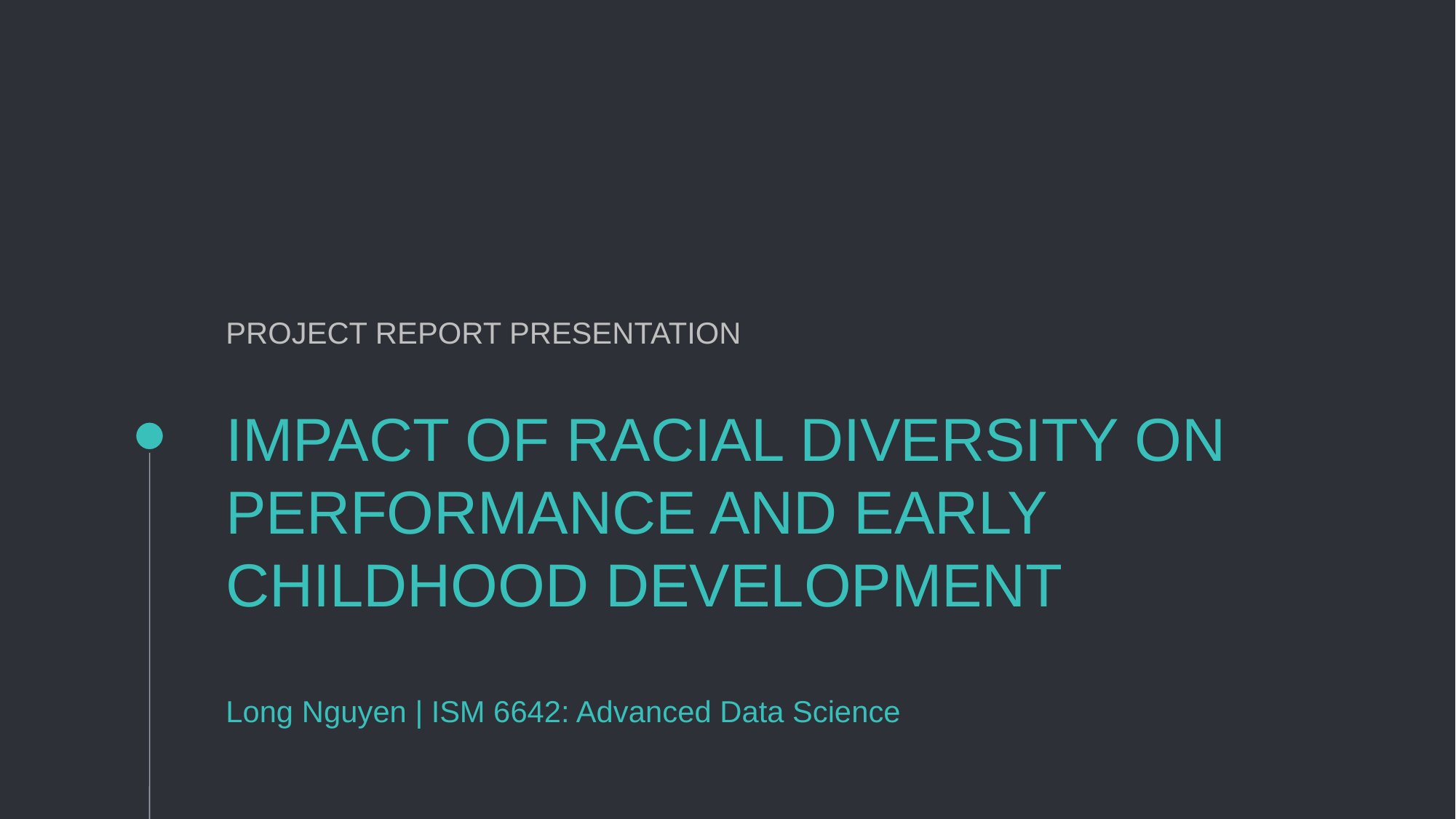

# PROJECT REPORT PRESENTATION IMPACT OF RACIAL DIVERSITY ON PERFORMANCE AND EARLY CHILDHOOD DEVELOPMENT Long Nguyen | ISM 6642: Advanced Data Science